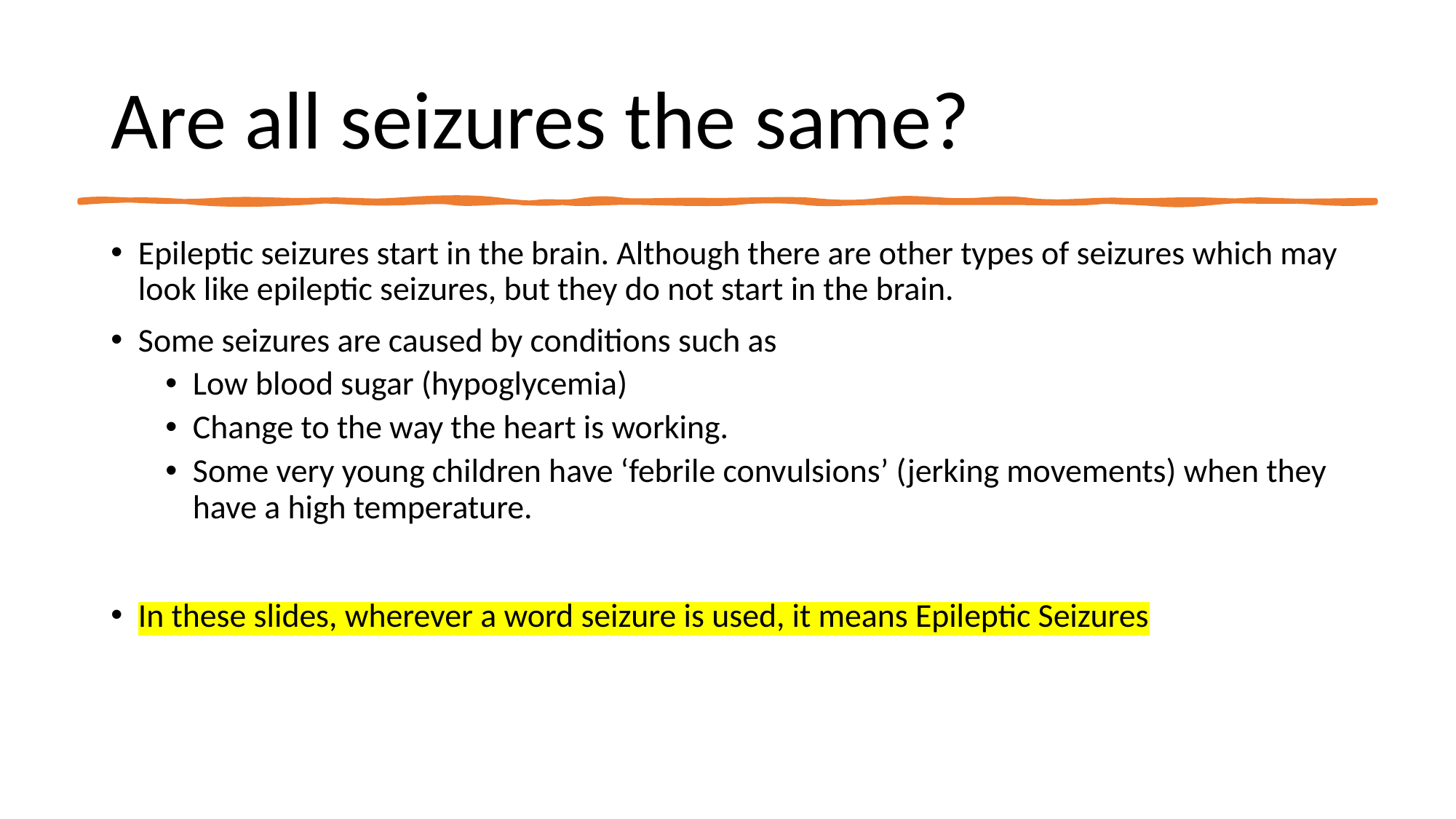

# Are all seizures the same?

Epileptic seizures start in the brain. Although there are other types of seizures which may look like epileptic seizures, but they do not start in the brain.
Some seizures are caused by conditions such as
Low blood sugar (hypoglycemia)
Change to the way the heart is working.
Some very young children have ‘febrile convulsions’ (jerking movements) when they have a high temperature.

In these slides, wherever a word seizure is used, it means Epileptic Seizures